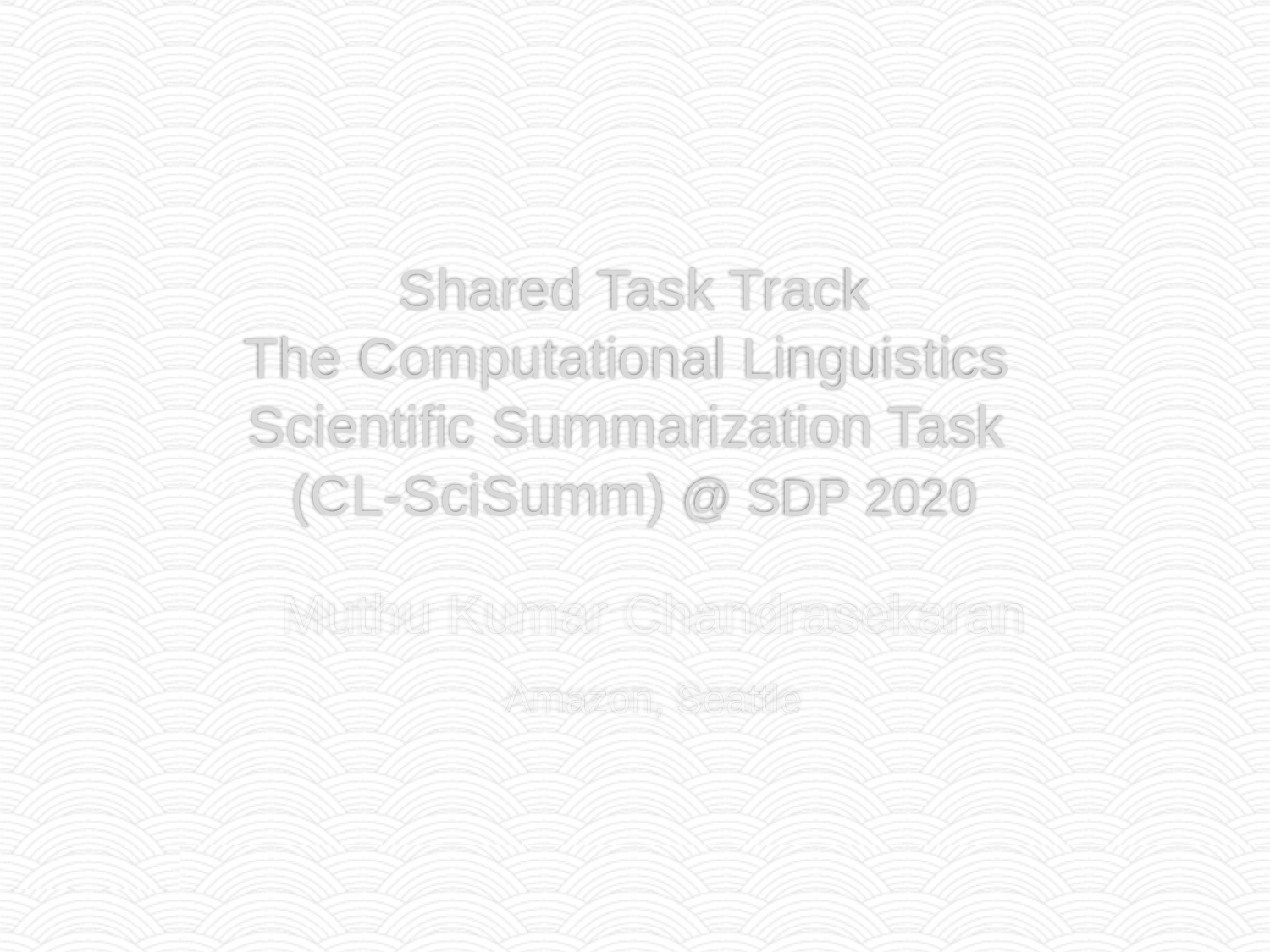

# Shared Task Track The Computational Linguistics Scientific Summarization Task (CL-SciSumm) @ SDP 2020
Muthu Kumar Chandrasekaran
Amazon, Seattle